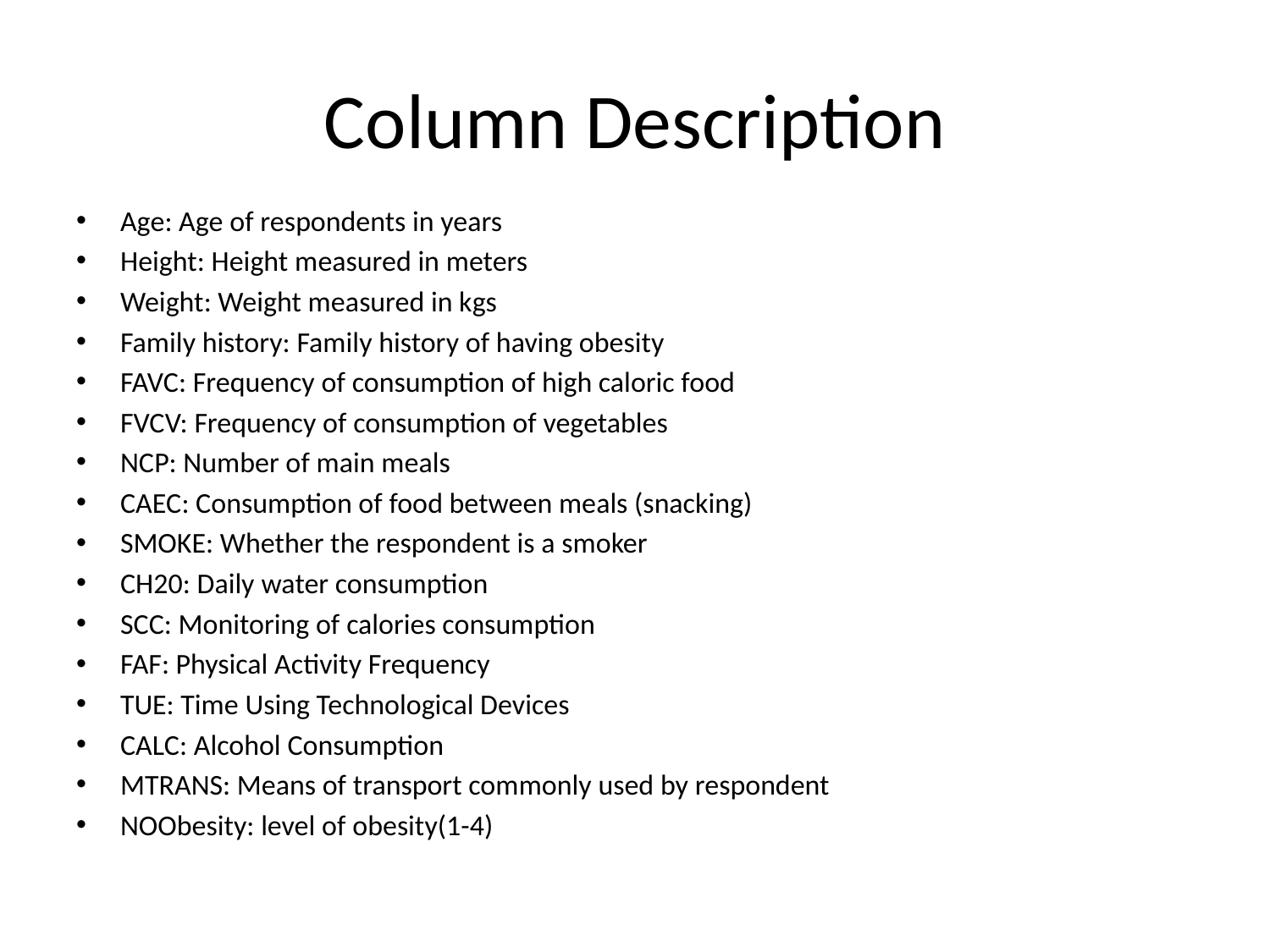

# Column Description
Age: Age of respondents in years
Height: Height measured in meters
Weight: Weight measured in kgs
Family history: Family history of having obesity
FAVC: Frequency of consumption of high caloric food
FVCV: Frequency of consumption of vegetables
NCP: Number of main meals
CAEC: Consumption of food between meals (snacking)
SMOKE: Whether the respondent is a smoker
CH20: Daily water consumption
SCC: Monitoring of calories consumption
FAF: Physical Activity Frequency
TUE: Time Using Technological Devices
CALC: Alcohol Consumption
MTRANS: Means of transport commonly used by respondent
NOObesity: level of obesity(1-4)